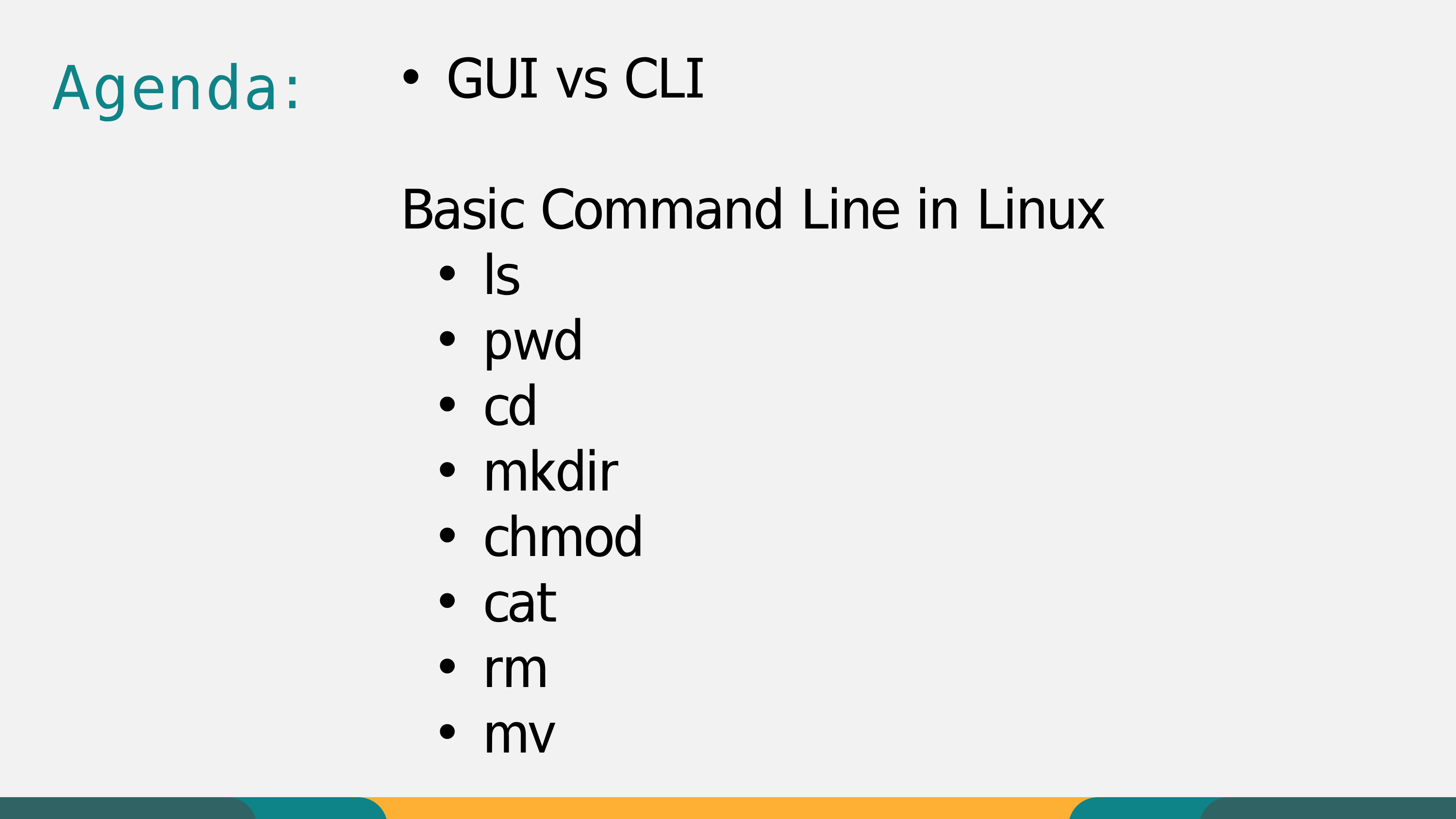

Agenda:
GUI vs CLI

Basic Command Line in Linux
ls
pwd
cd
mkdir
chmod
cat
rm
mv